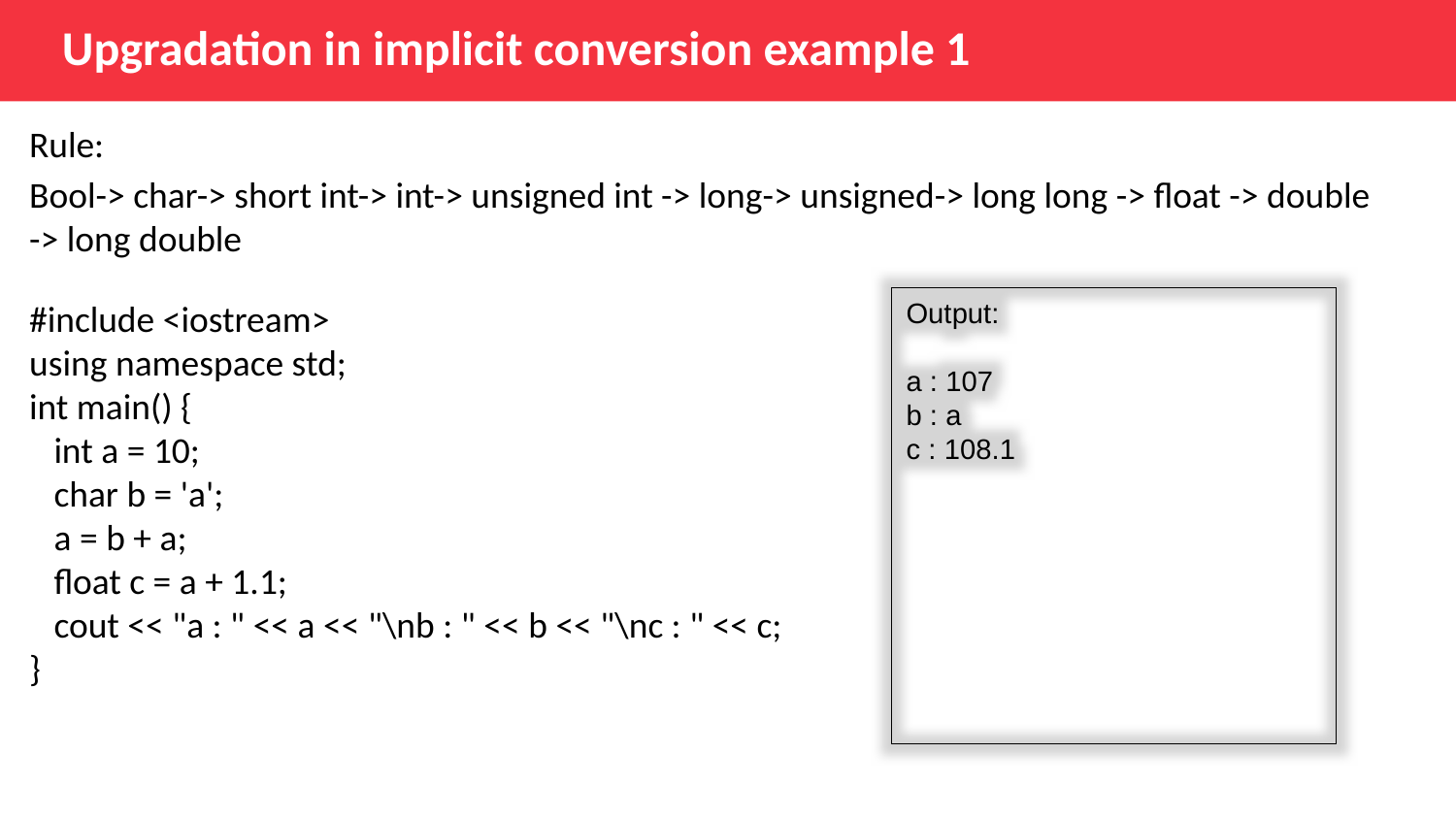

Upgradation in implicit conversion example 1
Rule:

#include <iostream>
using namespace std;
int main() {
   int a = 10;
   char b = 'a';
   a = b + a;
   float c = a + 1.1;
   cout << "a : " << a << "\nb : " << b << "\nc : " << c;
}

.

Bool-> char-> short int-> int-> unsigned int -> long-> unsigned-> long long -> float -> double -> long double
Output:

a : 107
b : a
c : 108.1